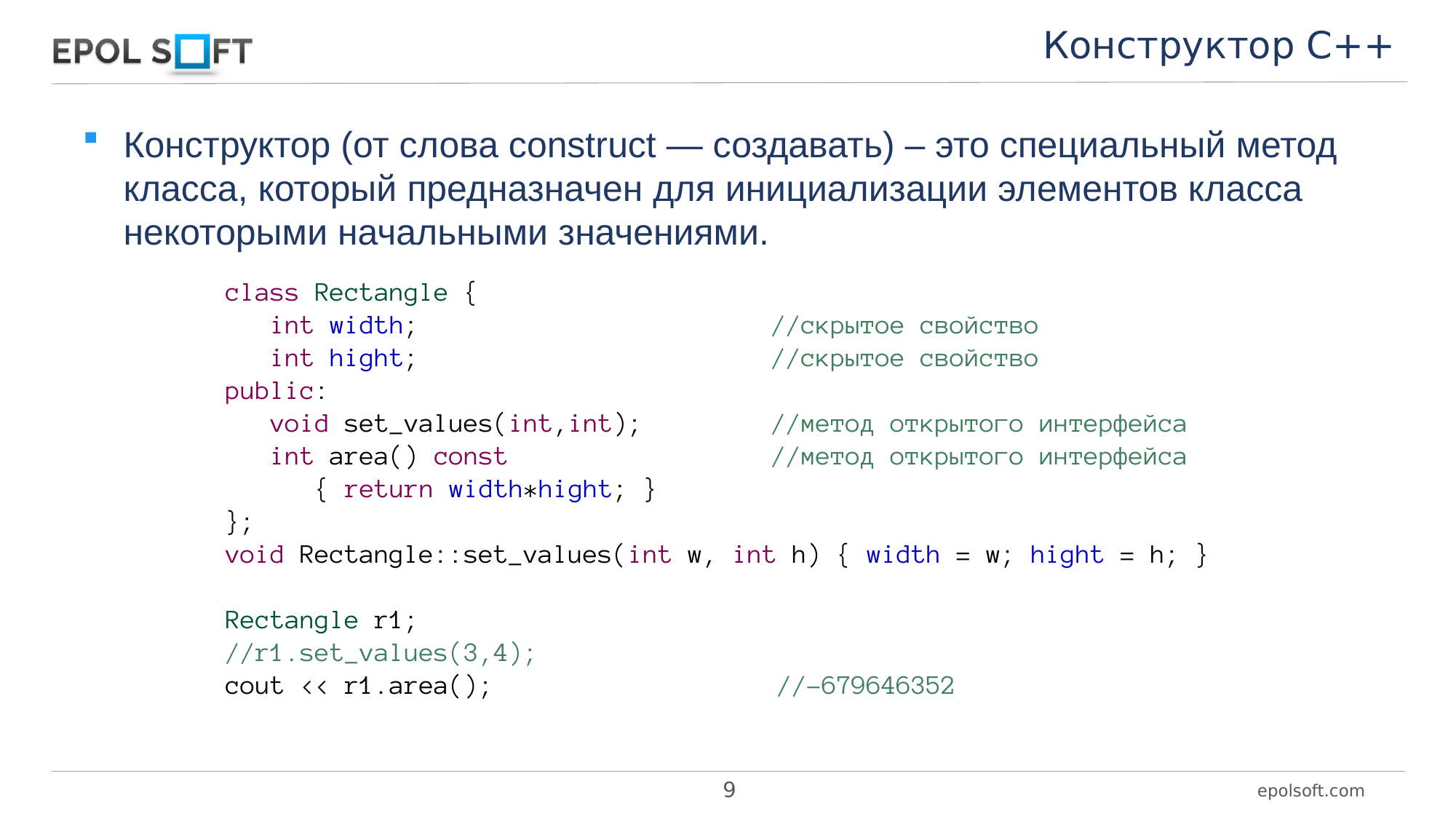

Конструктор С++
Конструктор (от слова construct — создавать) – это специальный метод класса, который предназначен для инициализации элементов класса некоторыми начальными значениями.
class Rectangle {
   int width;               		//скрытое свойство
   int hight;               		//скрытое свойство
public:
   void set_values(int,int); 		//метод открытого интерфейса
   int area() const          		//метод открытого интерфейса
      { return width*hight; }
};
void Rectangle::set_values(int w, int h) { width = w; hight = h; }

Rectangle r1;
//r1.set_values(3,4);
cout << r1.area();                   //-679646352

9